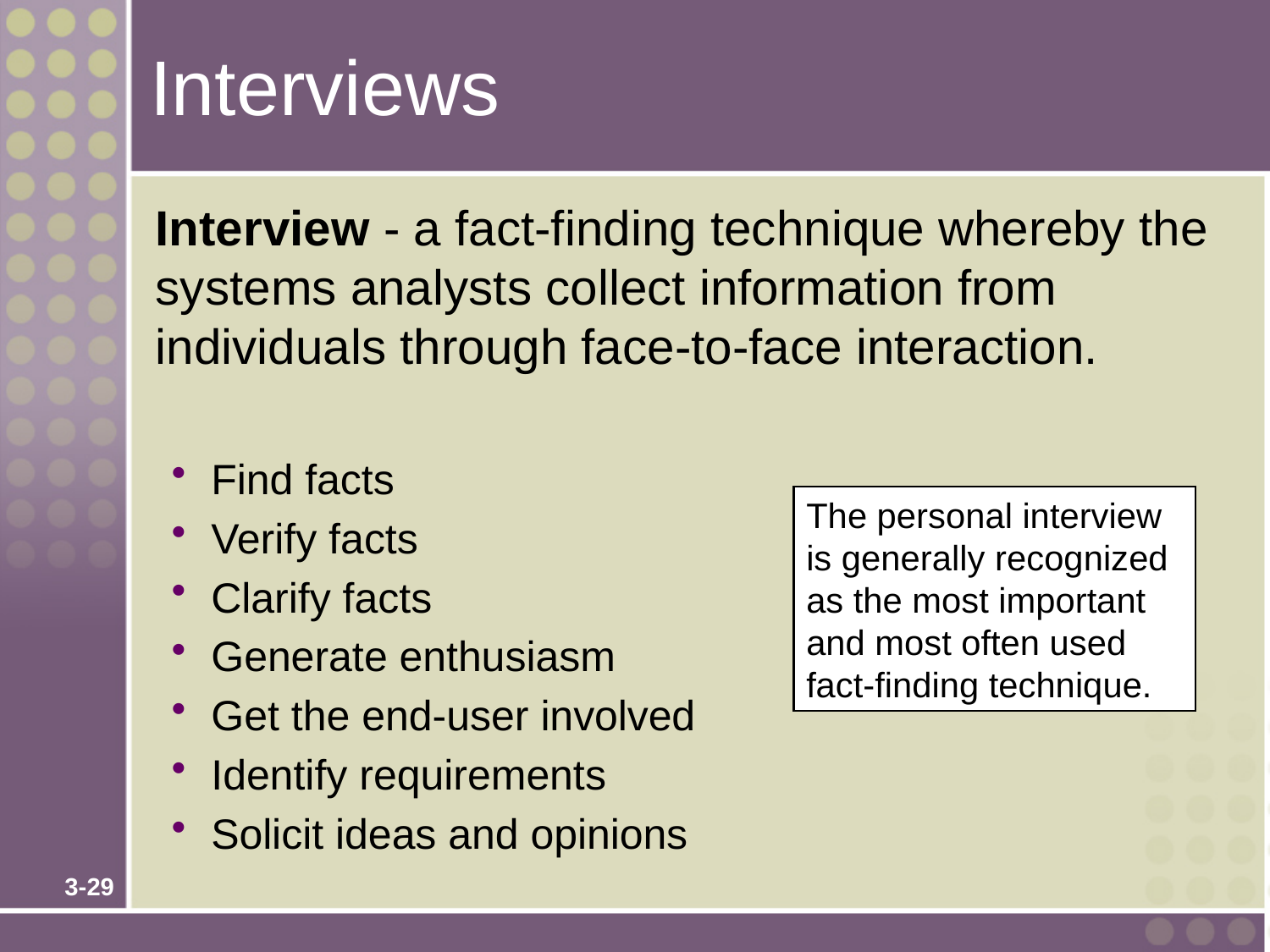

# Interviews
	Interview - a fact-finding technique whereby the systems analysts collect information from individuals through face-to-face interaction.

Find facts
Verify facts
Clarify facts
Generate enthusiasm
Get the end-user involved
Identify requirements
Solicit ideas and opinions
The personal interview is generally recognized as the most important and most often used fact-finding technique.
3-29